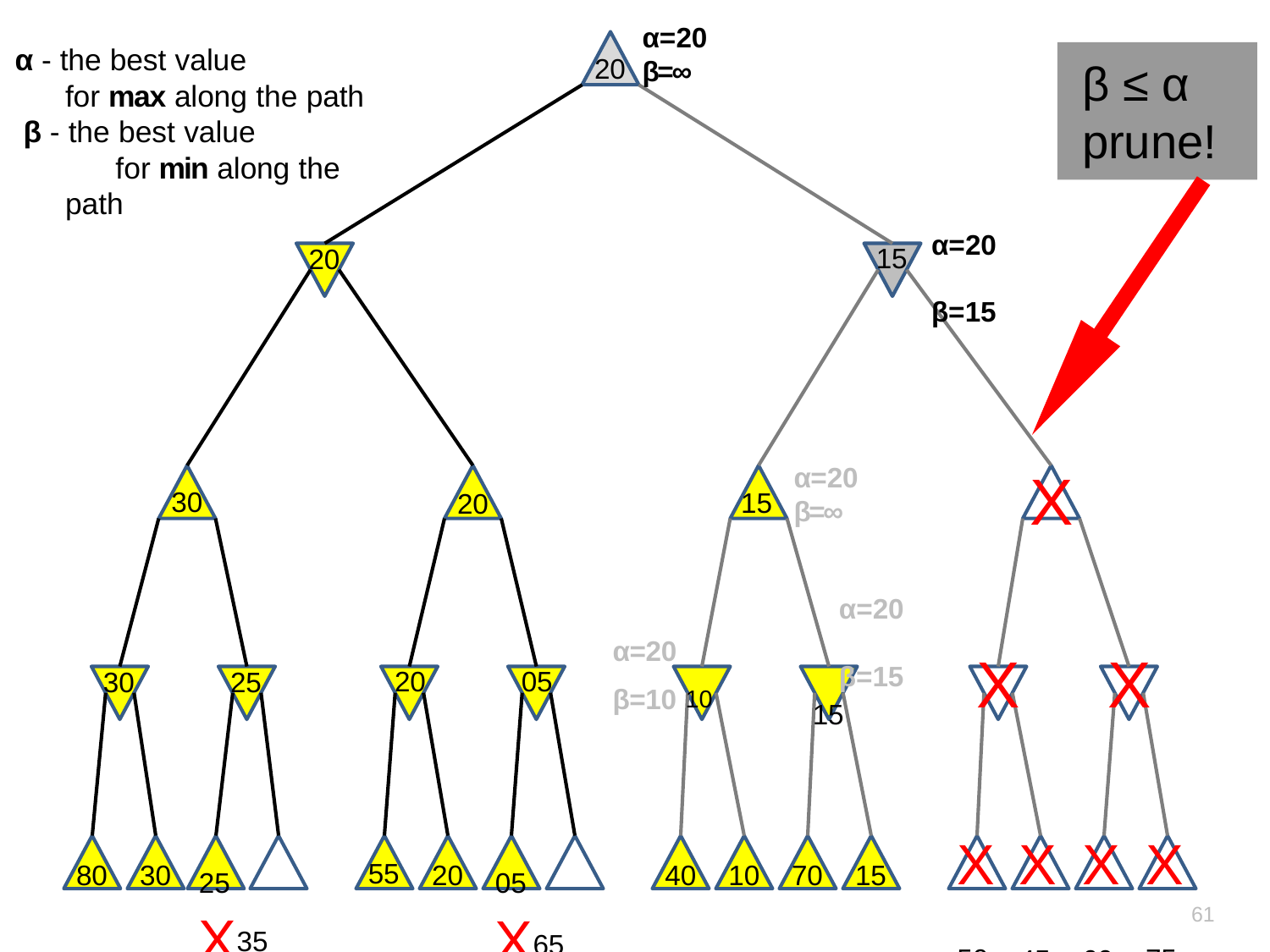

α=20
β=∞

α - the best value
for max along the path  β - the best value
for min along the path

20
β ≤ α  prune!
α=20  β=15
15
20
α=20
β=∞
X
30
15
20
α=20  β=15
15
α=20  β=10 10
X	X
20
05
30
25
X45
X60
X75
05	X65
X50
25	X35
55
80
30
20
40
10
70
15
61